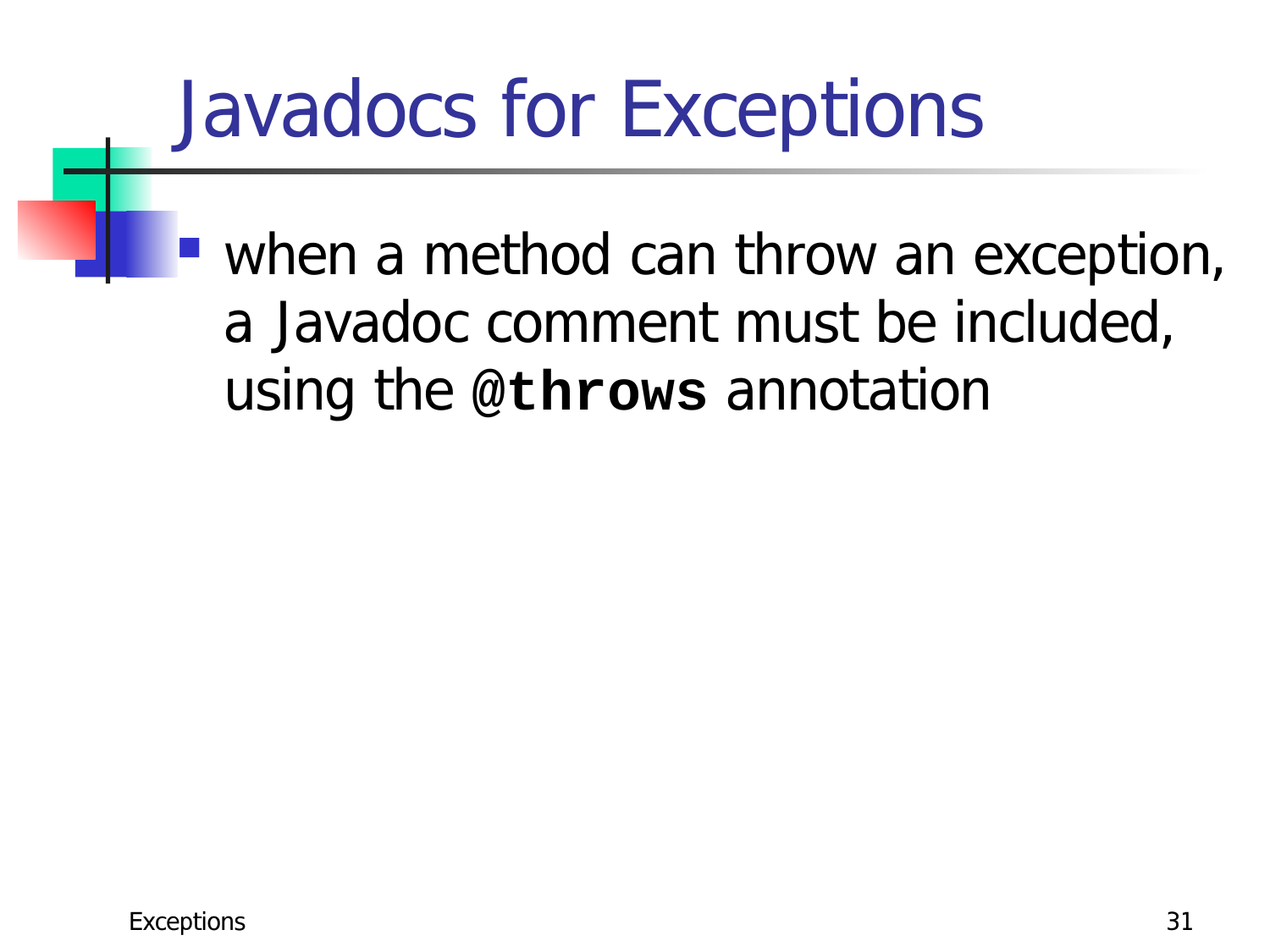

# Javadocs for Exceptions
when a method can throw an exception, a Javadoc comment must be included, using the @throws annotation
Exceptions
31